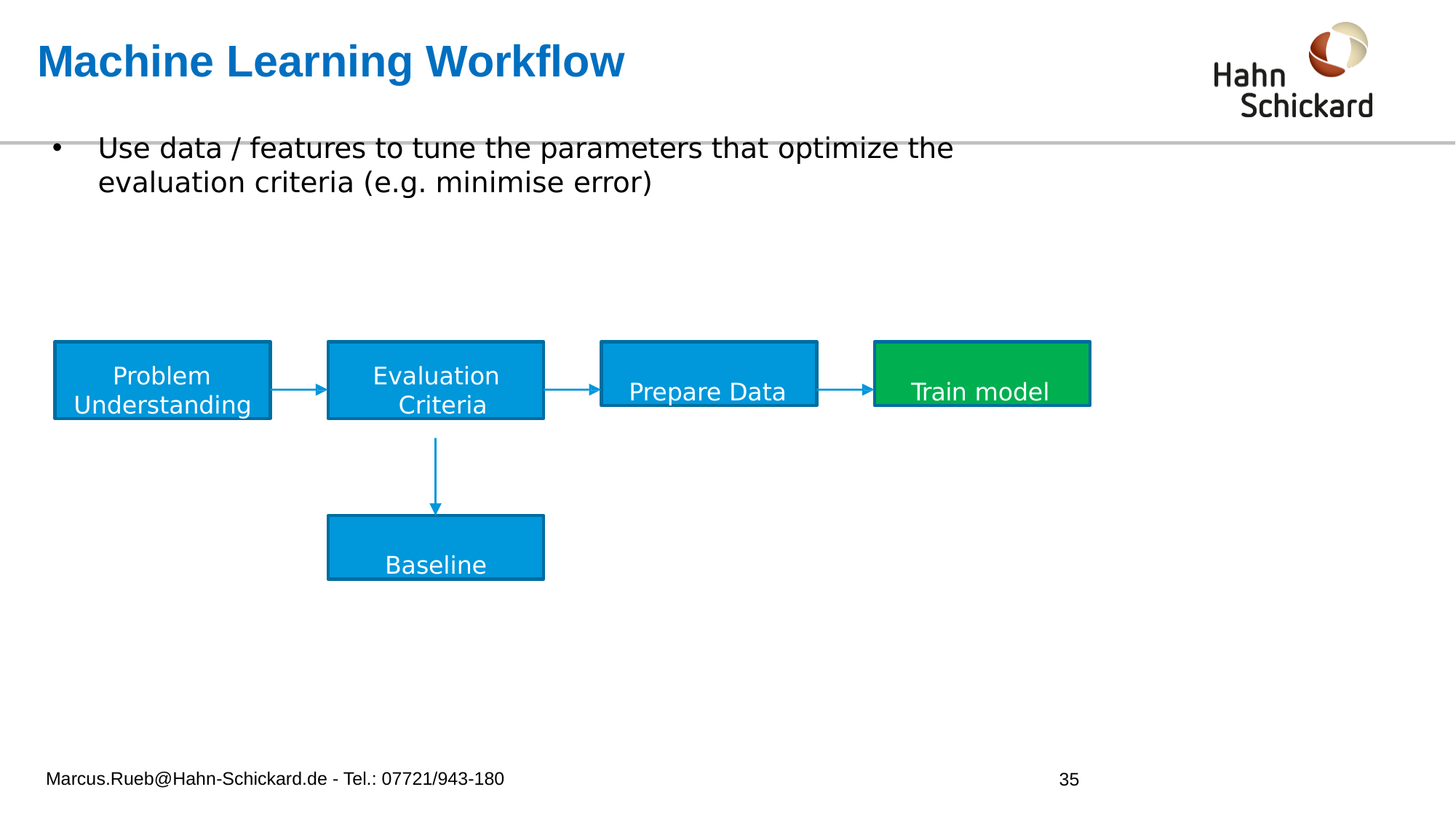

# Machine Learning Workflow
Use data / features to tune the parameters that optimize the
evaluation criteria (e.g. minimise error)
Evaluation  Criteria

Prepare Data

Train model
Problem  Understanding

Baseline
Marcus.Rueb@Hahn-Schickard.de - Tel.: 07721/943-180
35